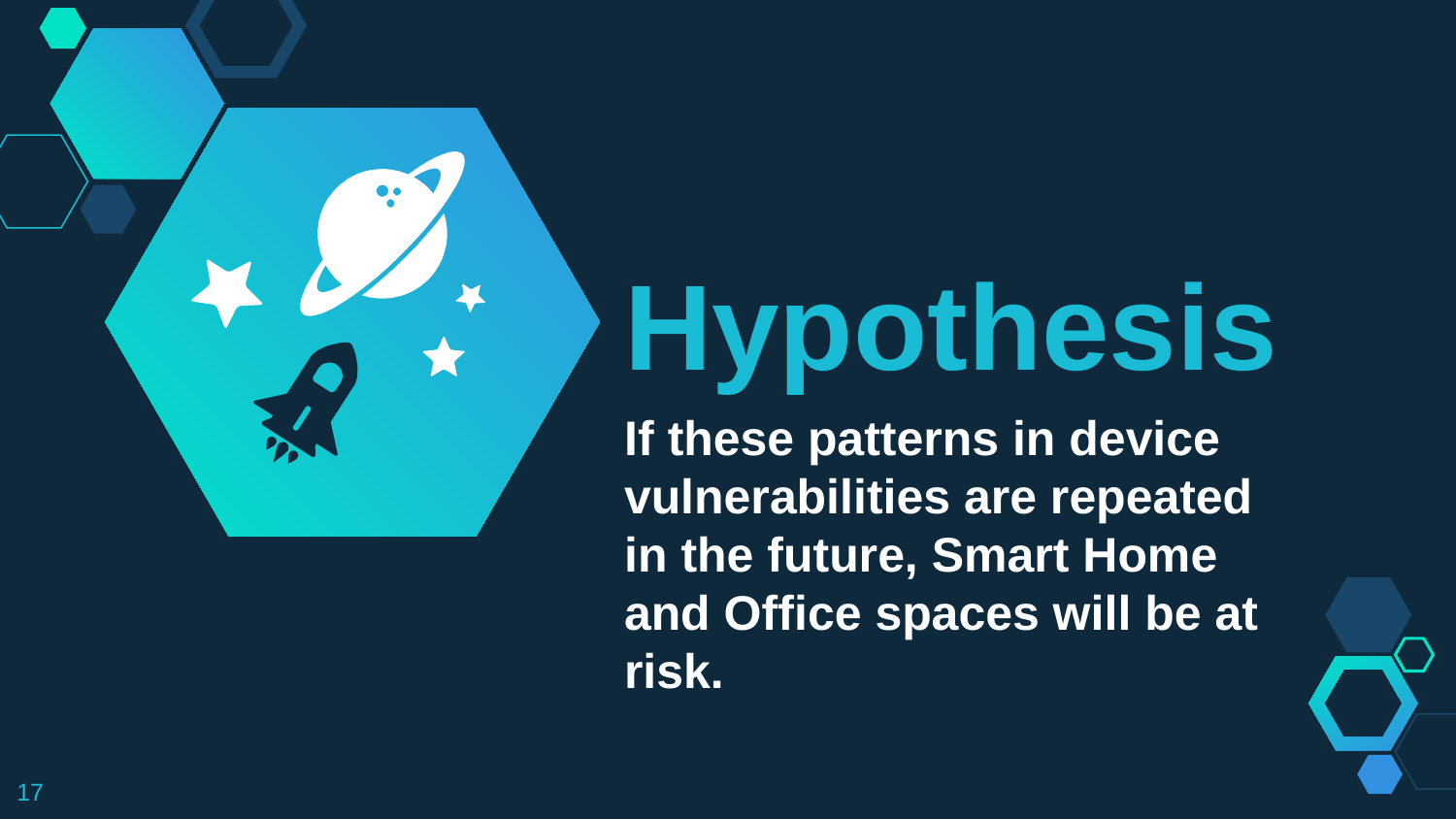

Hypothesis

If these patterns in device vulnerabilities are repeated in the future, Smart Home and Office spaces will be at risk.
17